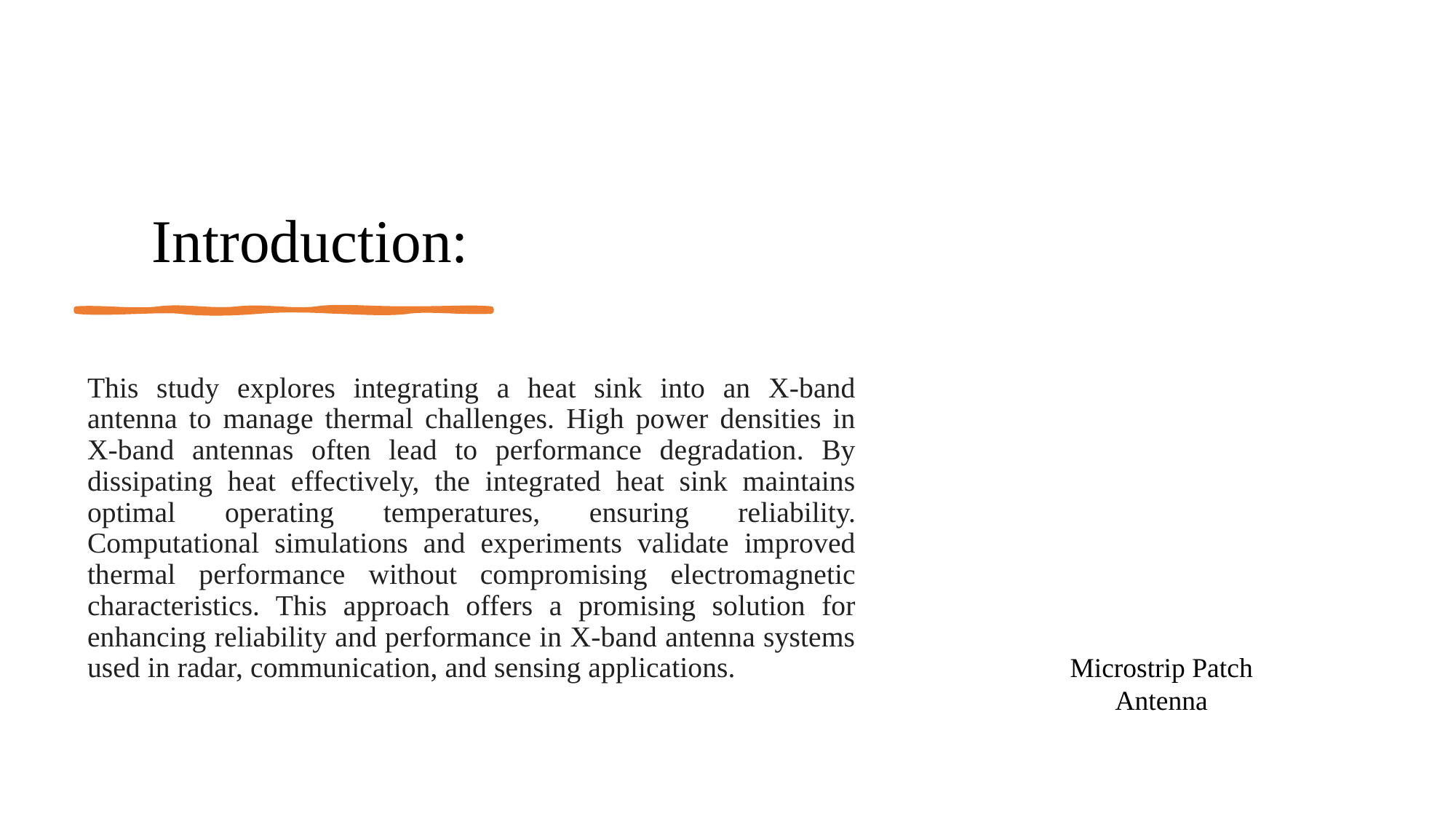

# Introduction:

This study explores integrating a heat sink into an X-band antenna to manage thermal challenges. High power densities in X-band antennas often lead to performance degradation. By dissipating heat effectively, the integrated heat sink maintains optimal operating temperatures, ensuring reliability. Computational simulations and experiments validate improved thermal performance without compromising electromagnetic characteristics. This approach offers a promising solution for enhancing reliability and performance in X-band antenna systems used in radar, communication, and sensing applications.
Microstrip Patch Antenna